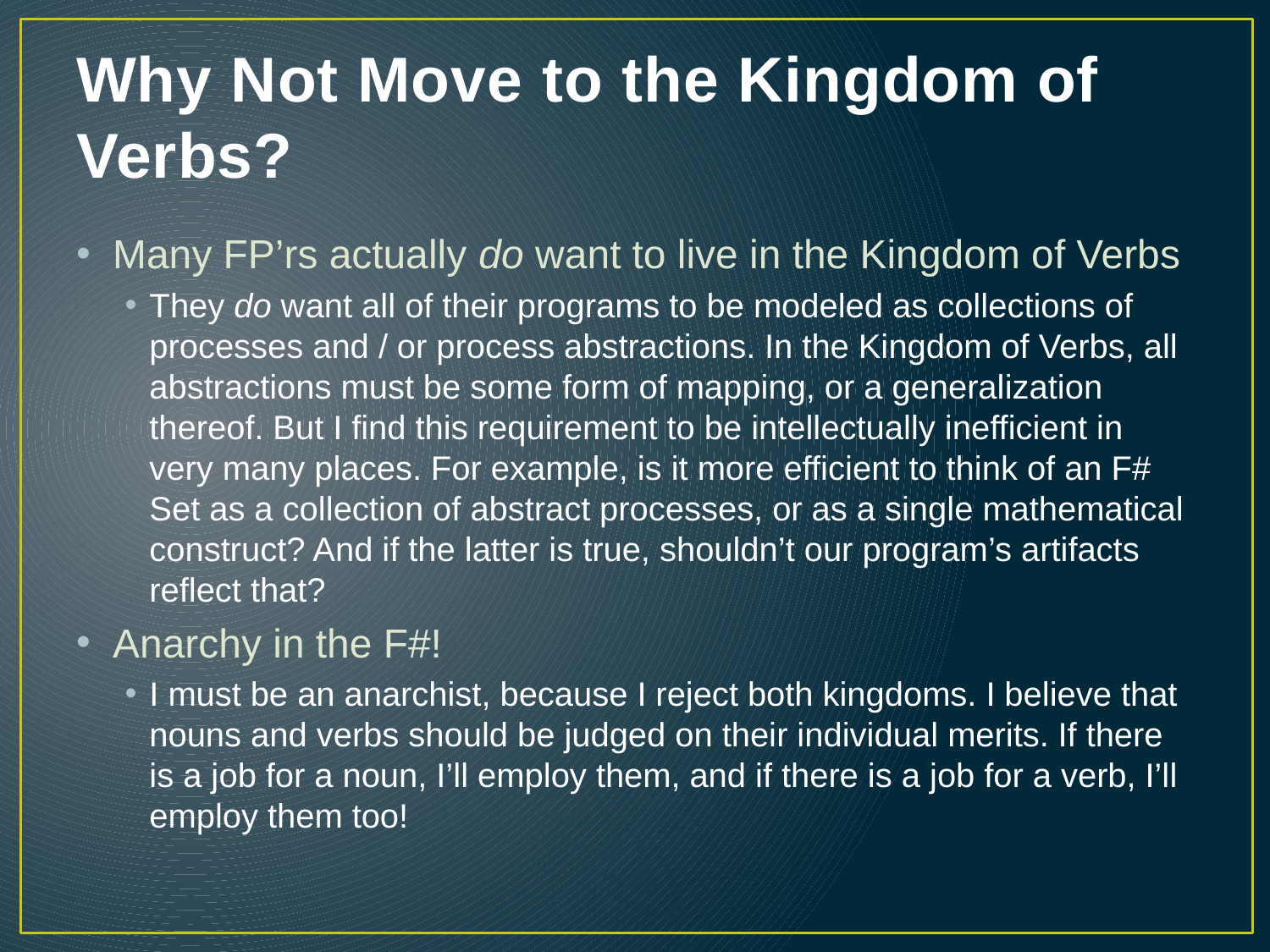

# Why Not Move to the Kingdom of Verbs?
Many FP’rs actually do want to live in the Kingdom of Verbs
They do want all of their programs to be modeled as collections of processes and / or process abstractions. In the Kingdom of Verbs, all abstractions must be some form of mapping, or a generalization thereof. But I find this requirement to be intellectually inefficient in very many places. For example, is it more efficient to think of an F# Set as a collection of abstract processes, or as a single mathematical construct? And if the latter is true, shouldn’t our program’s artifacts reflect that?
Anarchy in the F#!
I must be an anarchist, because I reject both kingdoms. I believe that nouns and verbs should be judged on their individual merits. If there is a job for a noun, I’ll employ them, and if there is a job for a verb, I’ll employ them too!